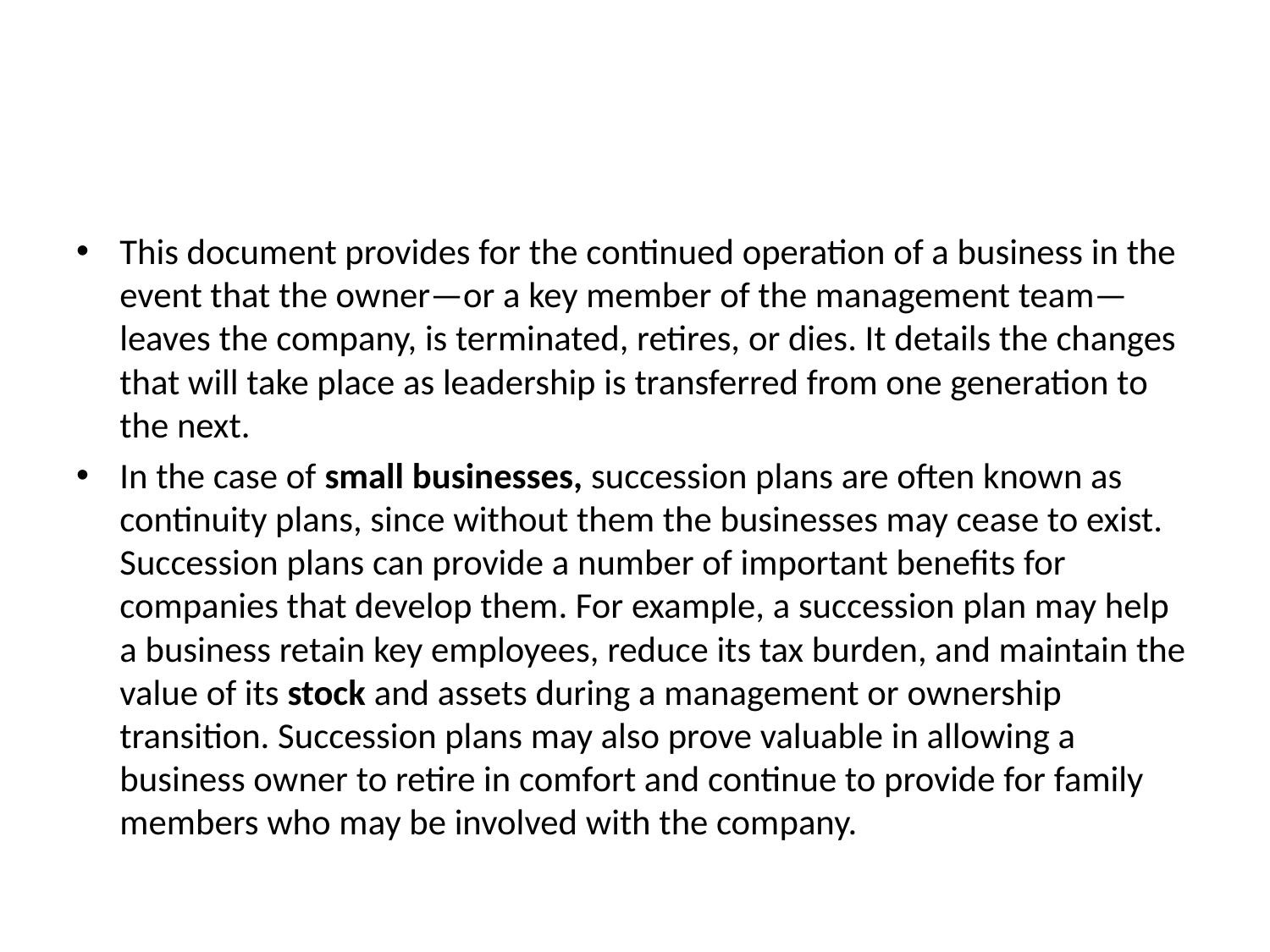

#
This document provides for the continued operation of a business in the event that the owner—or a key member of the management team—leaves the company, is terminated, retires, or dies. It details the changes that will take place as leadership is transferred from one generation to the next.
In the case of small businesses, succession plans are often known as continuity plans, since without them the businesses may cease to exist. Succession plans can provide a number of important benefits for companies that develop them. For example, a succession plan may help a business retain key employees, reduce its tax burden, and maintain the value of its stock and assets during a management or ownership transition. Succession plans may also prove valuable in allowing a business owner to retire in comfort and continue to provide for family members who may be involved with the company.